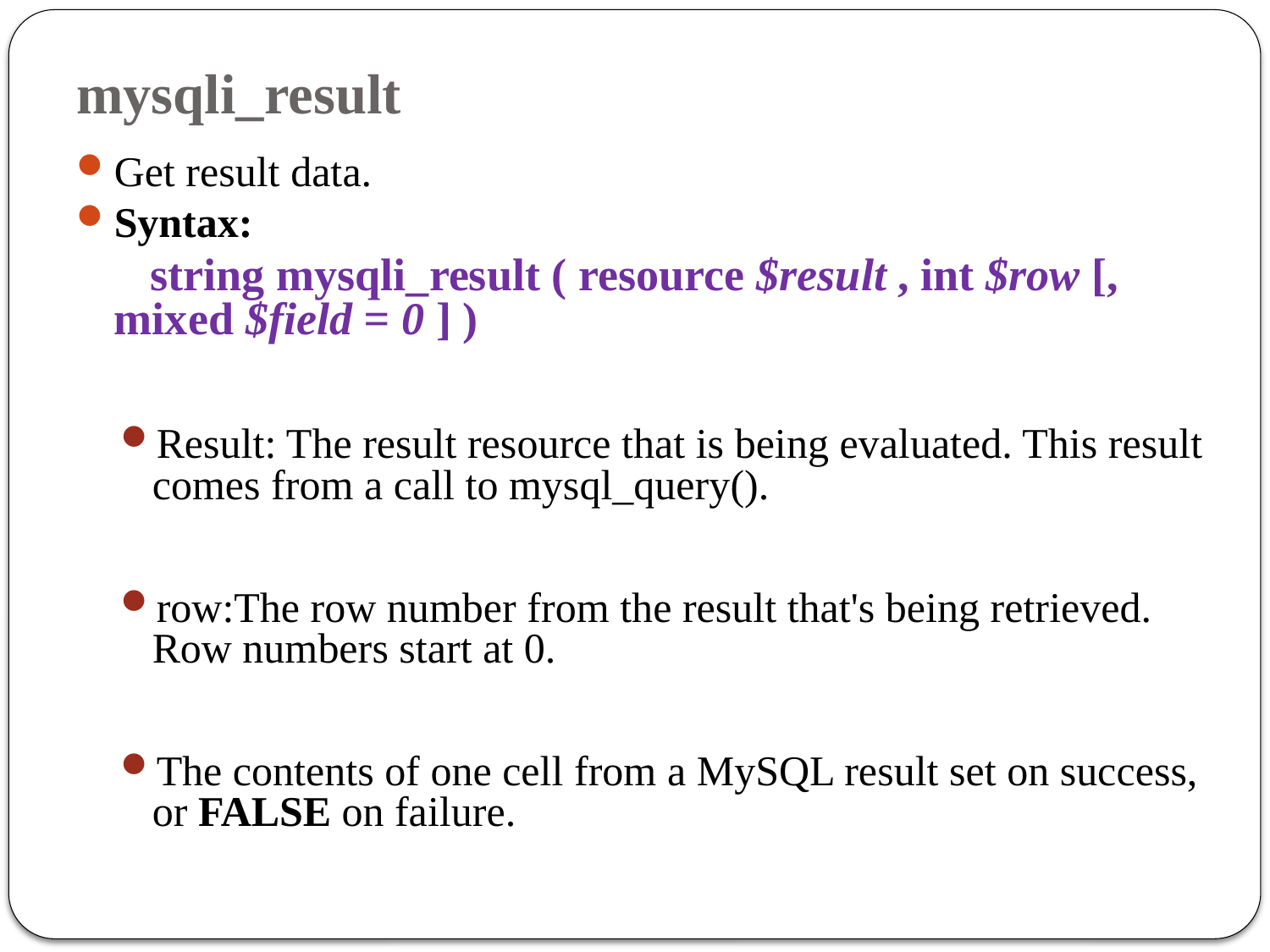

# mysqli_result
Get result data.
Syntax:
       string mysqli_result ( resource $result , int $row [, mixed $field = 0 ] )

Result: The result resource that is being evaluated. This result comes from a call to mysql_query().

row:The row number from the result that's being retrieved. Row numbers start at 0.

The contents of one cell from a MySQL result set on success, or FALSE on failure.